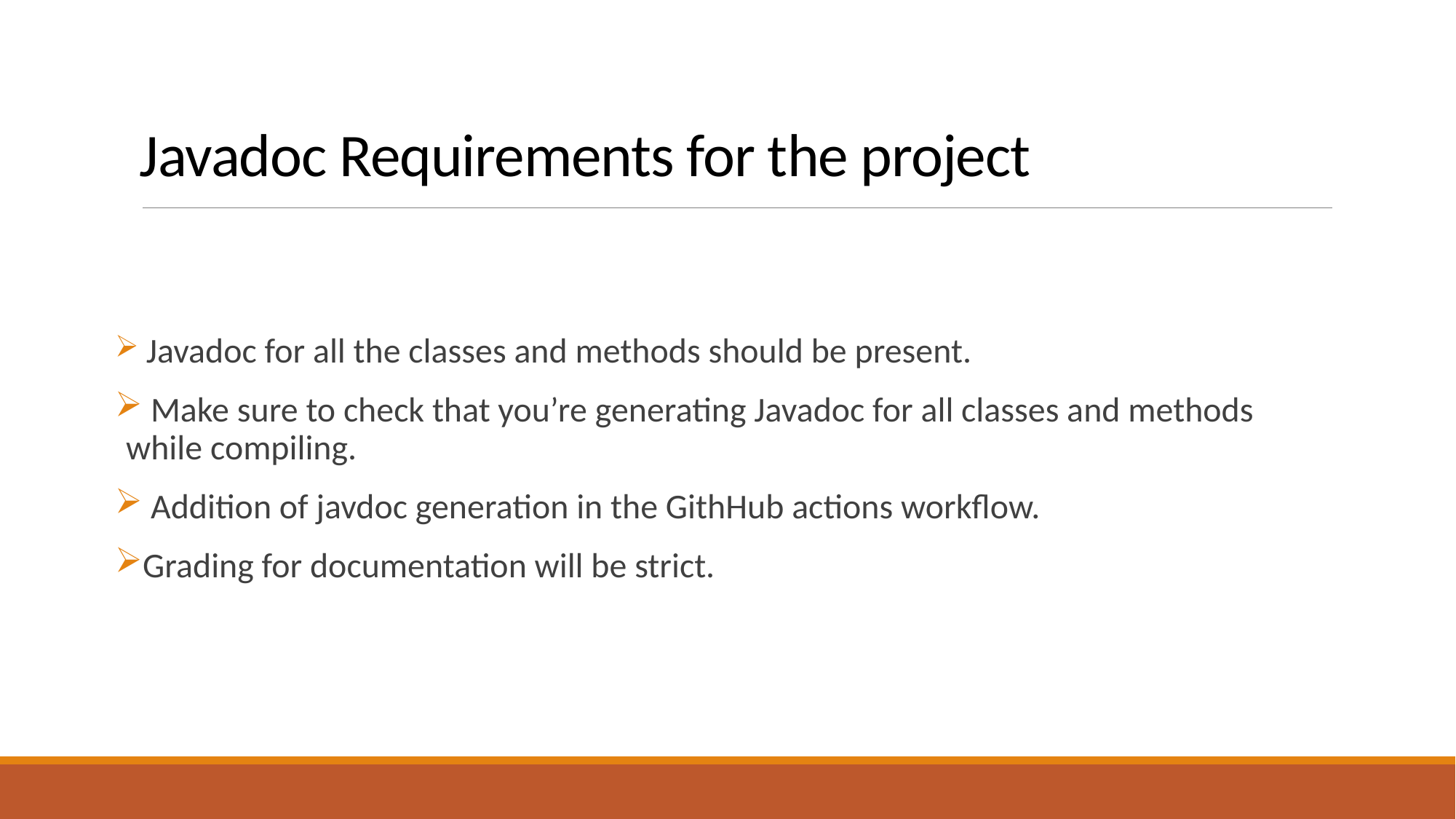

# Javadoc Requirements for the project

 Javadoc for all the classes and methods should be present.
 Make sure to check that you’re generating Javadoc for all classes and methods while compiling.
 Addition of javdoc generation in the GithHub actions workflow.
Grading for documentation will be strict.